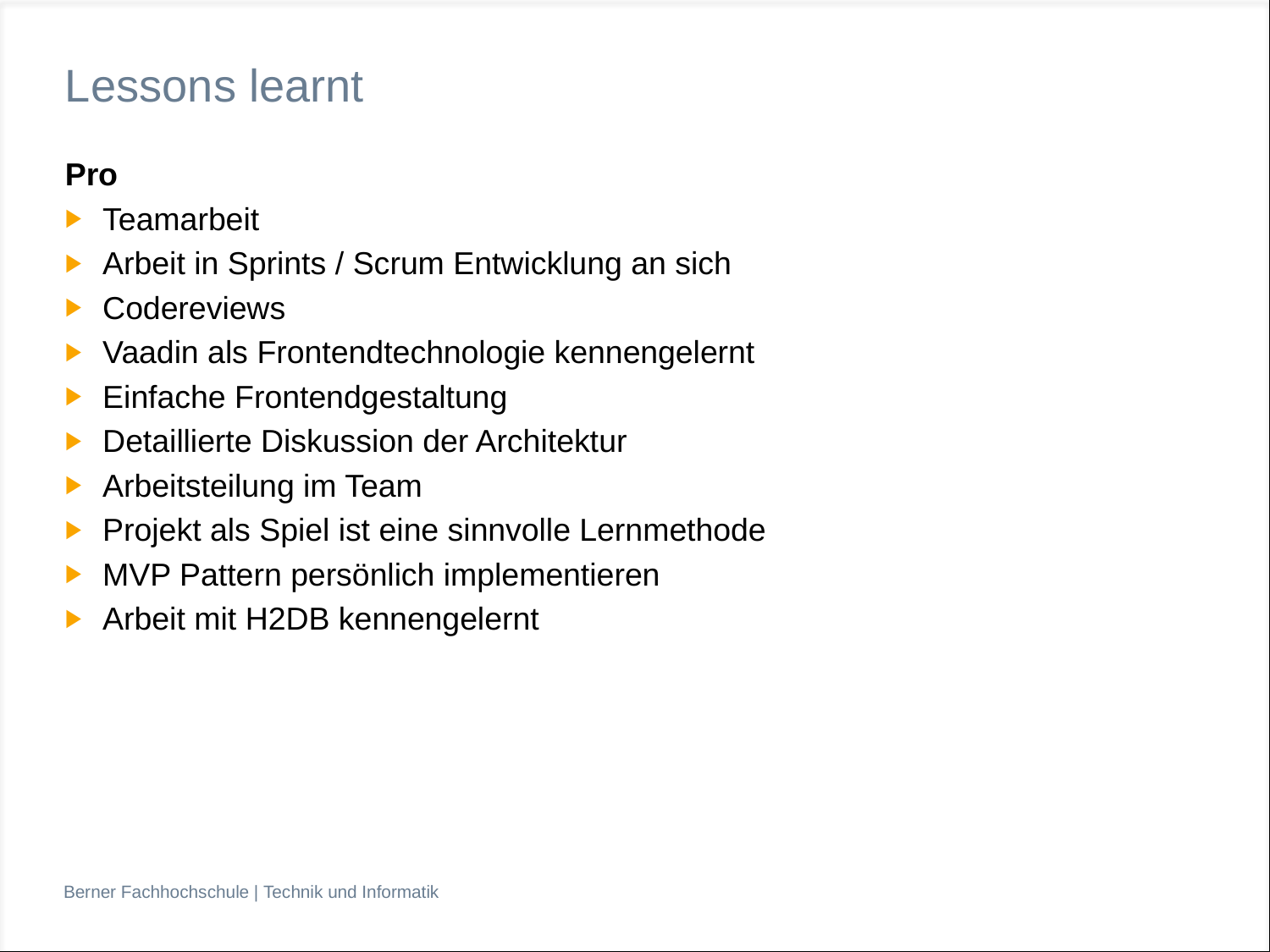

# Lessons learnt
Pro
Teamarbeit
Arbeit in Sprints / Scrum Entwicklung an sich
Codereviews
Vaadin als Frontendtechnologie kennengelernt
Einfache Frontendgestaltung
Detaillierte Diskussion der Architektur
Arbeitsteilung im Team
Projekt als Spiel ist eine sinnvolle Lernmethode
MVP Pattern persönlich implementieren
Arbeit mit H2DB kennengelernt